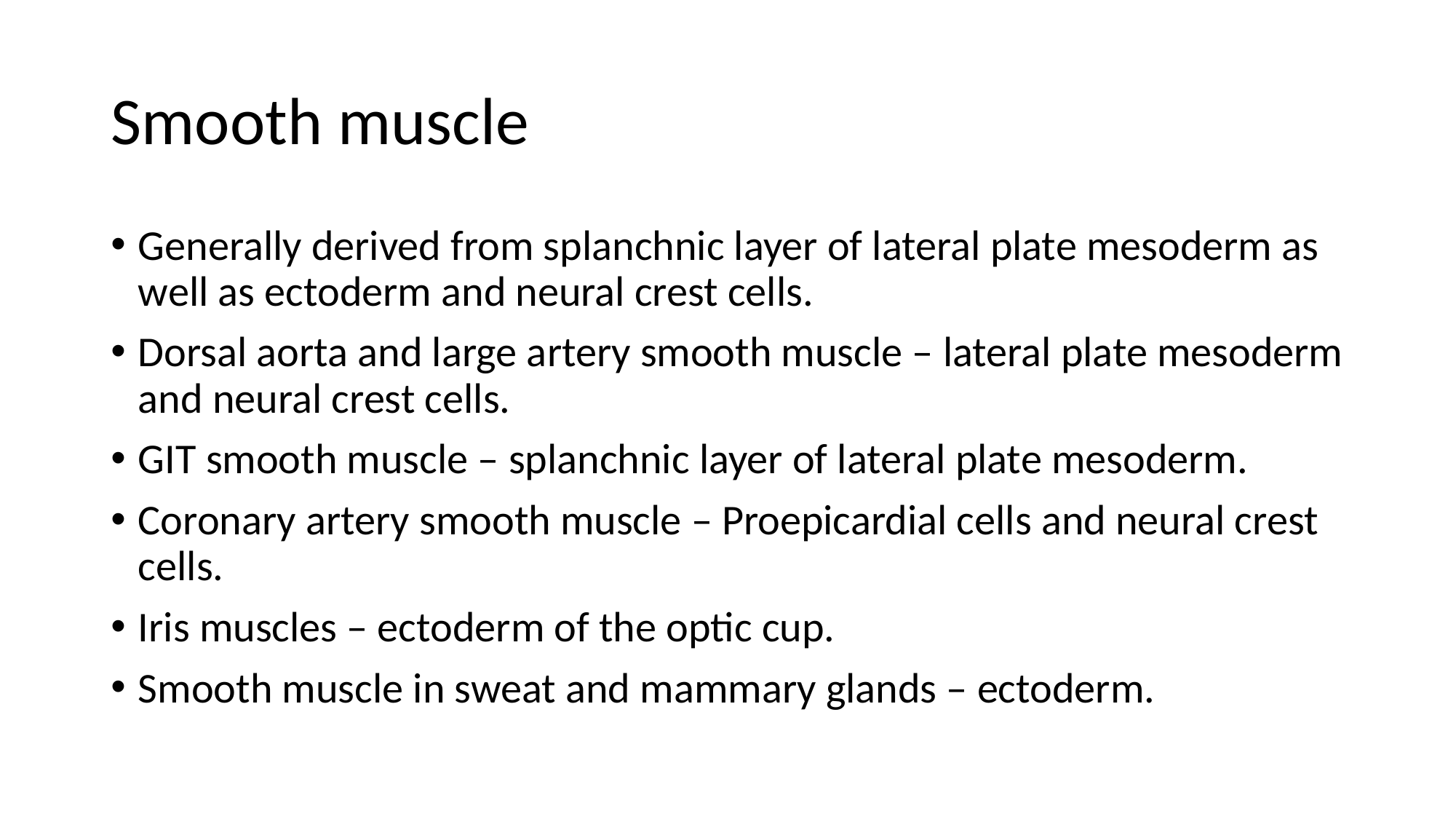

# Smooth muscle
Generally derived from splanchnic layer of lateral plate mesoderm as well as ectoderm and neural crest cells.
Dorsal aorta and large artery smooth muscle – lateral plate mesoderm and neural crest cells.
GIT smooth muscle – splanchnic layer of lateral plate mesoderm.
Coronary artery smooth muscle – Proepicardial cells and neural crest cells.
Iris muscles – ectoderm of the optic cup.
Smooth muscle in sweat and mammary glands – ectoderm.